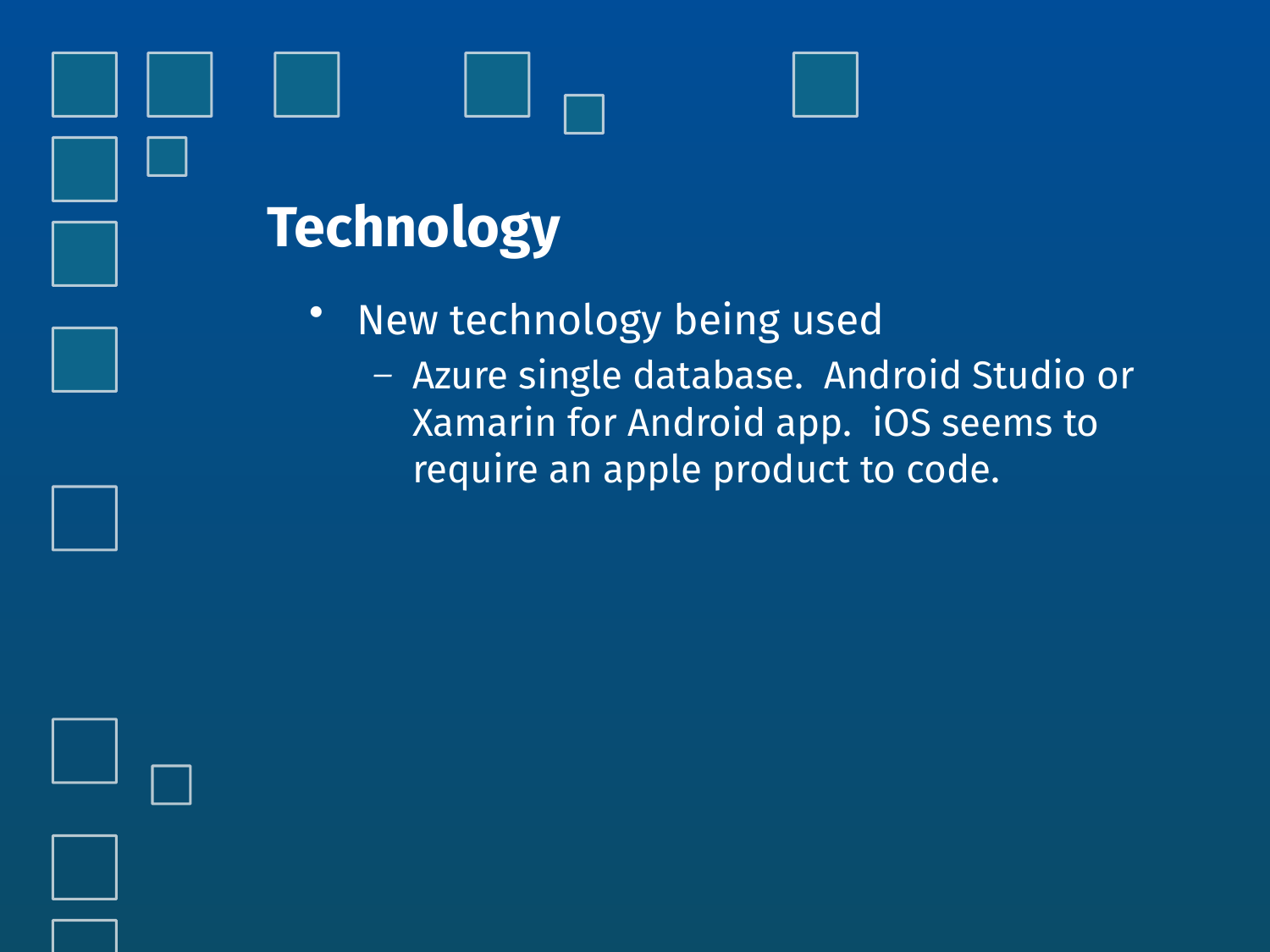

# Technology
New technology being used
Azure single database.  Android Studio or Xamarin for Android app.  iOS seems to require an apple product to code.